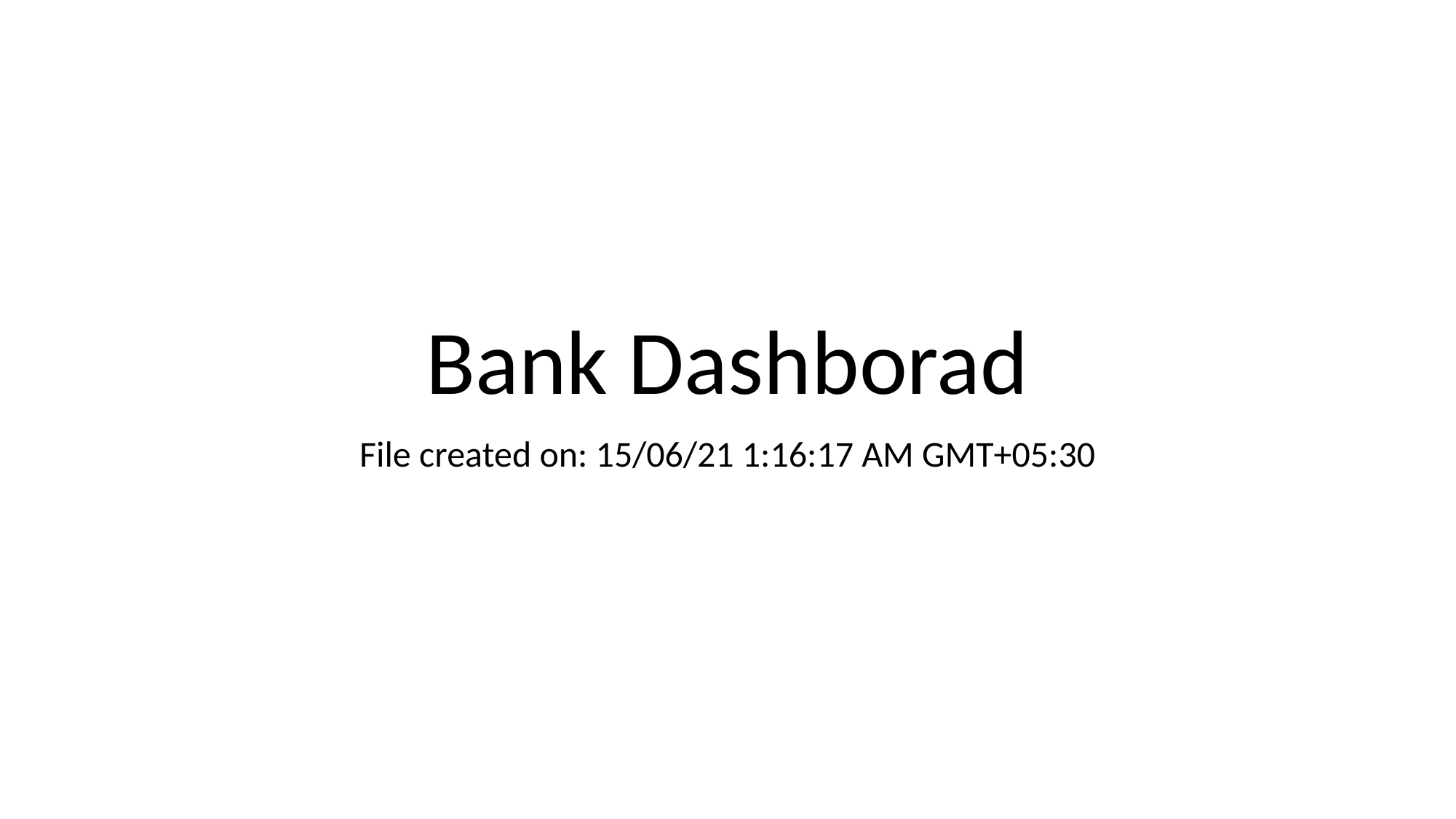

# Bank Dashborad
File created on: 15/06/21 1:16:17 AM GMT+05:30